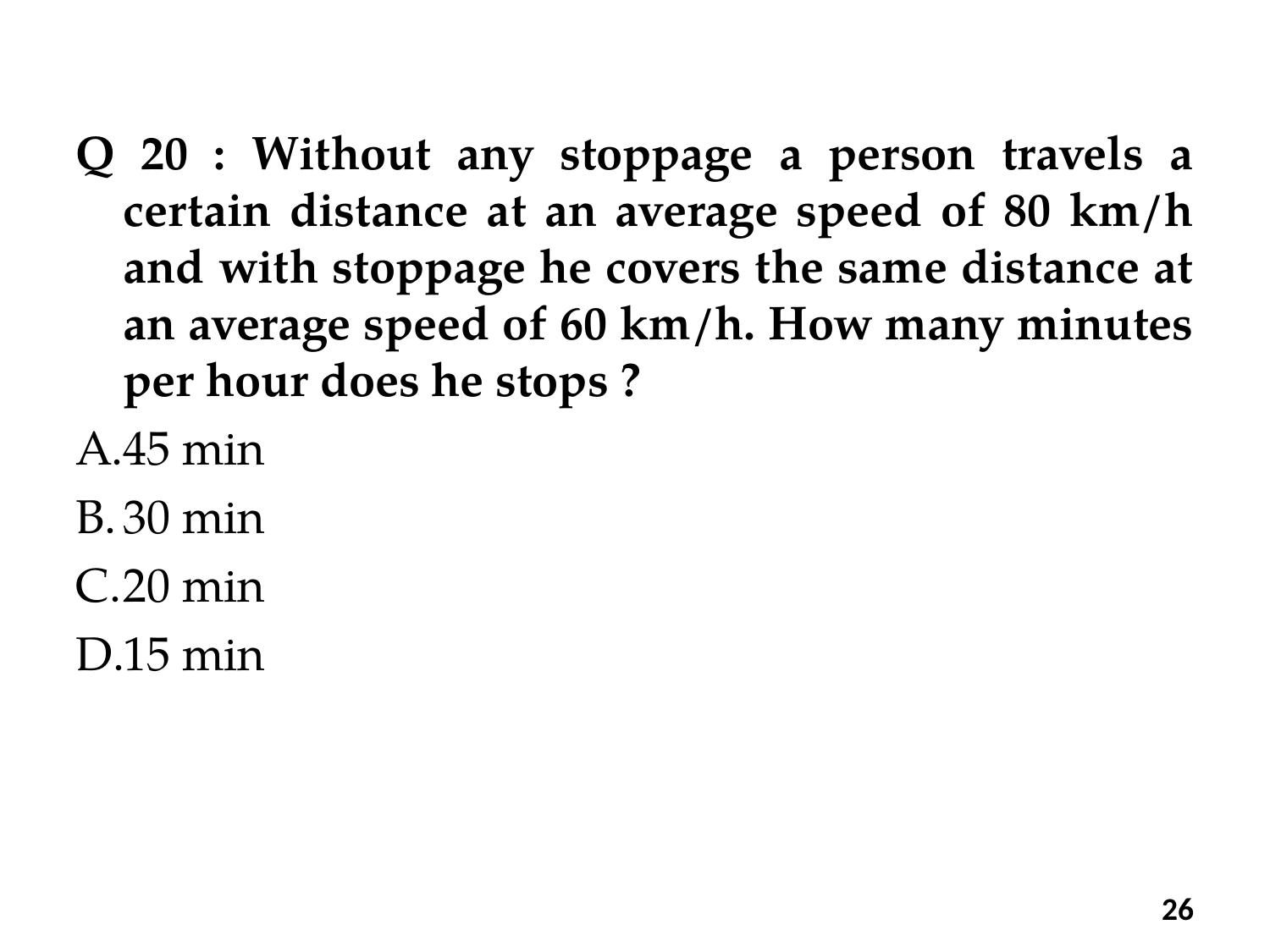

Q 20 : Without any stoppage a person travels a certain distance at an average speed of 80 km/h and with stoppage he covers the same distance at an average speed of 60 km/h. How many minutes per hour does he stops ?
45 min
30 min
20 min
15 min
26